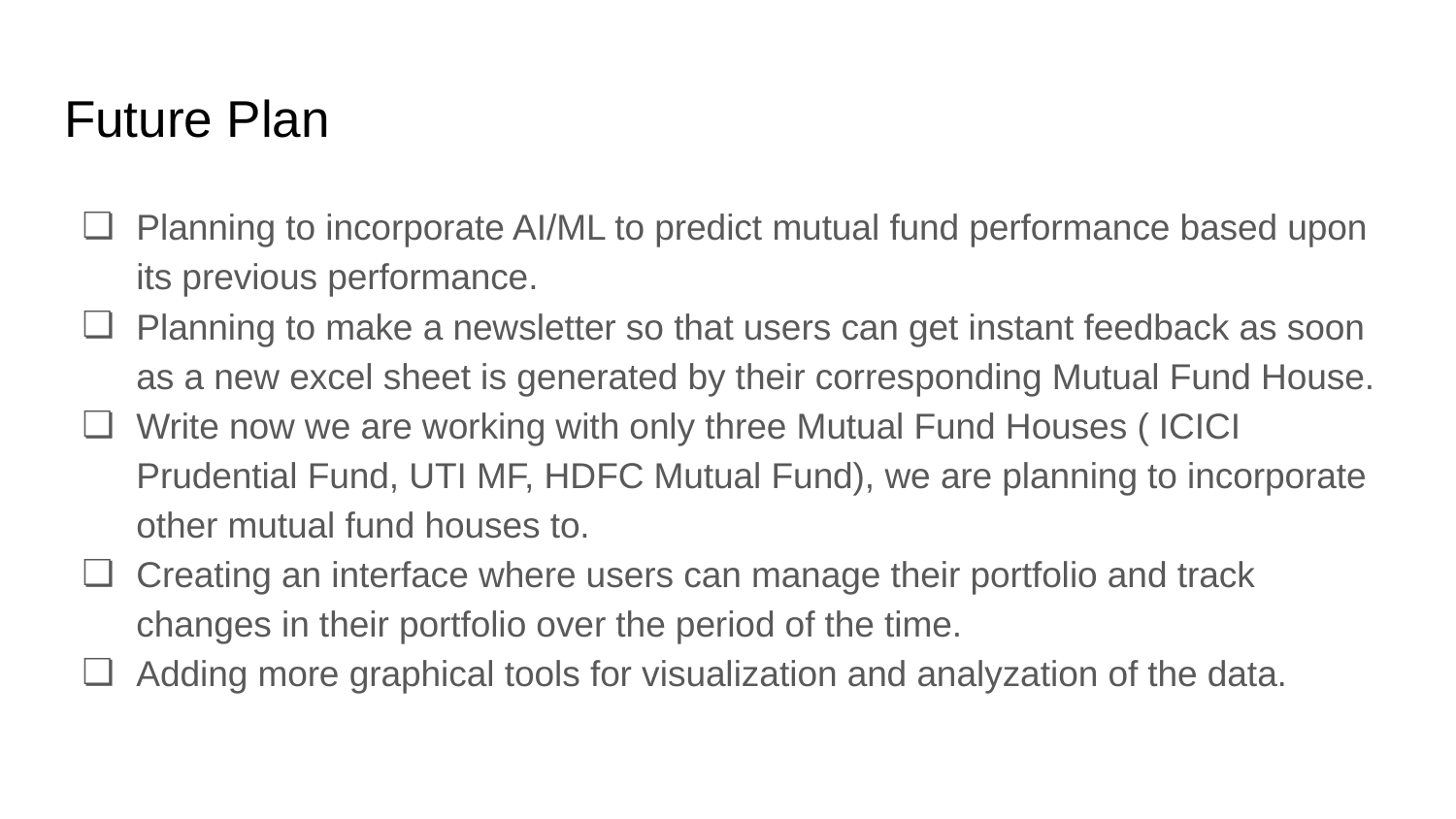

# Future Plan
Planning to incorporate AI/ML to predict mutual fund performance based upon its previous performance.
Planning to make a newsletter so that users can get instant feedback as soon as a new excel sheet is generated by their corresponding Mutual Fund House.
Write now we are working with only three Mutual Fund Houses ( ICICI Prudential Fund, UTI MF, HDFC Mutual Fund), we are planning to incorporate other mutual fund houses to.
Creating an interface where users can manage their portfolio and track changes in their portfolio over the period of the time.
Adding more graphical tools for visualization and analyzation of the data.